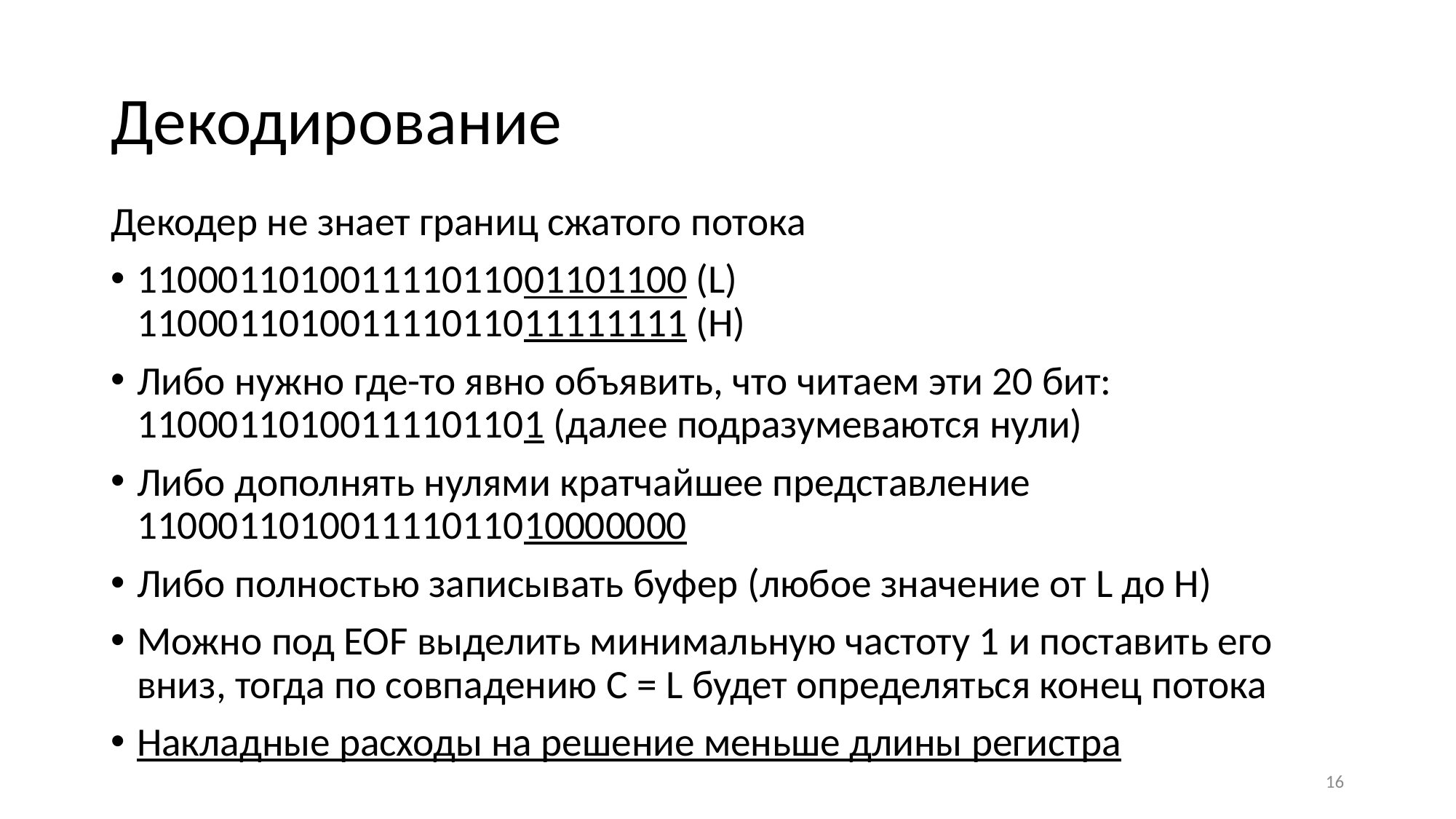

# Декодирование
Декодер не знает границ сжатого потока
110001101001111011001101100 (L)
110001101001111011011111111 (H)
Либо нужно где-то явно объявить, что читаем эти 20 бит:
11000110100111101101 (далее подразумеваются нули)
Либо дополнять нулями кратчайшее представление
110001101001111011010000000
Либо полностью записывать буфер (любое значение от L до H)
Можно под EOF выделить минимальную частоту 1 и поставить его вниз, тогда по совпадению C = L будет определяться конец потока
Накладные расходы на решение меньше длины регистра
16